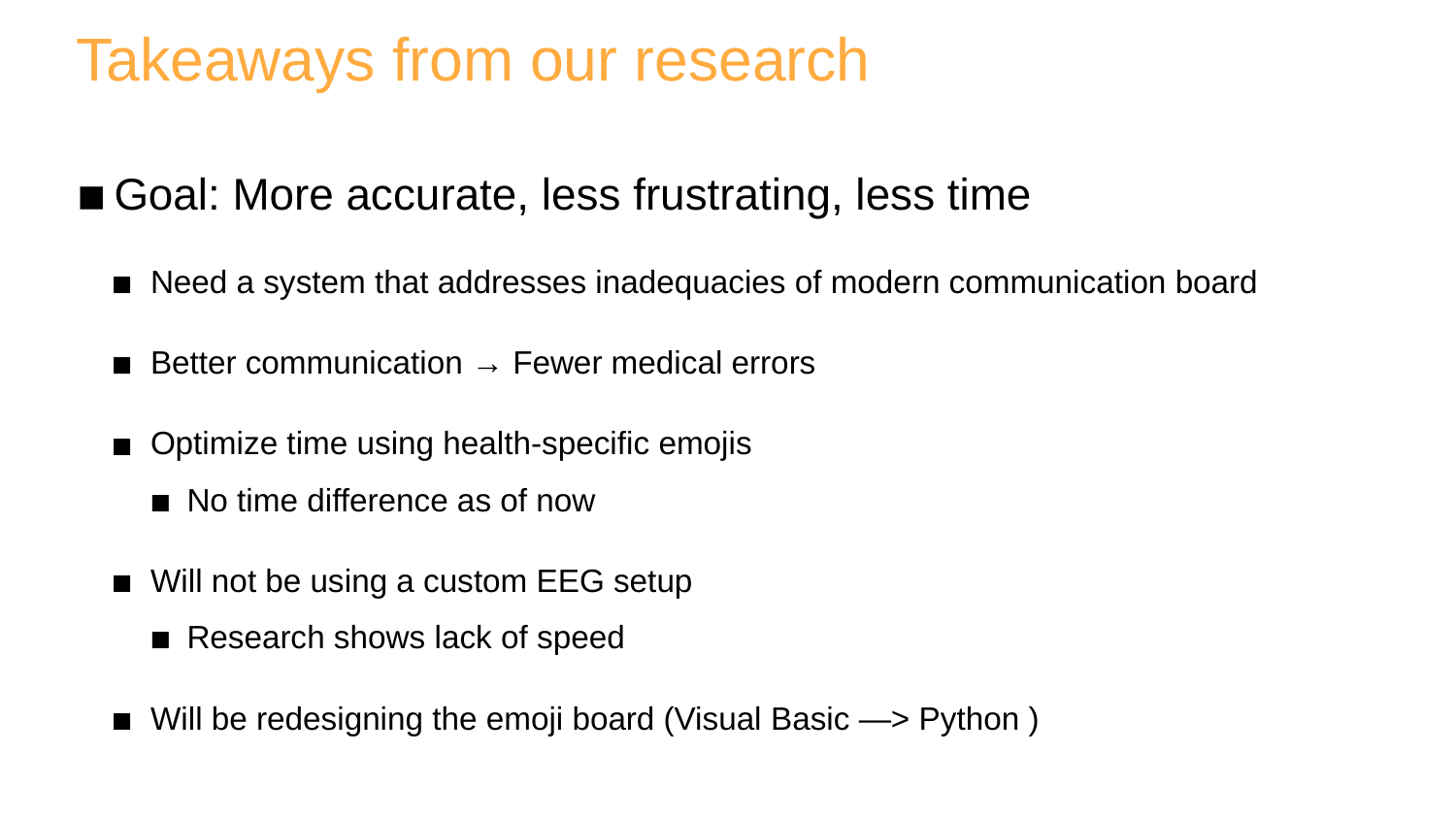

# Takeaways from our research
Goal: More accurate, less frustrating, less time
Need a system that addresses inadequacies of modern communication board
Better communication → Fewer medical errors
Optimize time using health-specific emojis
No time difference as of now
Will not be using a custom EEG setup
Research shows lack of speed
Will be redesigning the emoji board (Visual Basic —> Python )